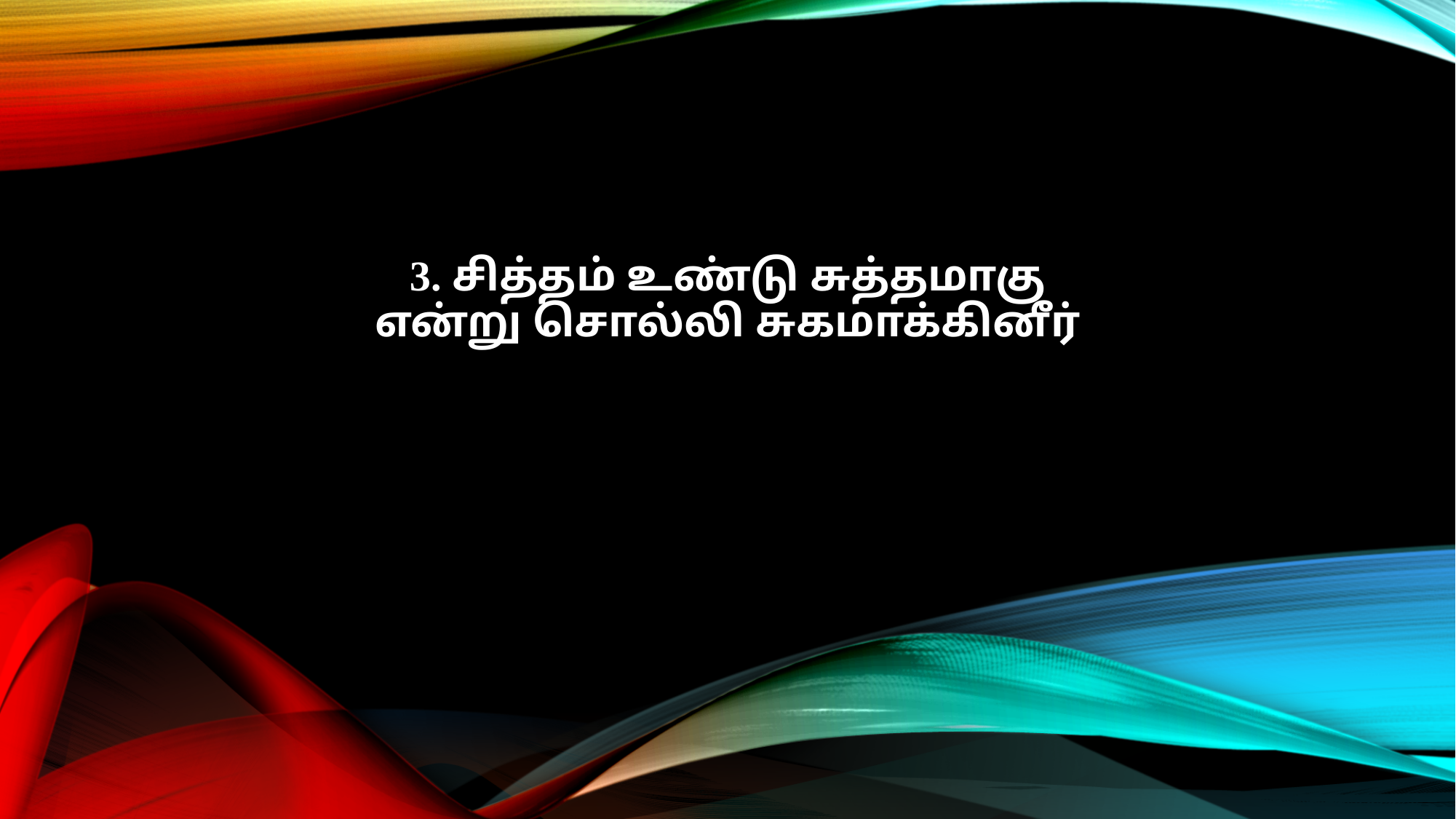

3. சித்தம் உண்டு சுத்தமாகு
என்று சொல்லி சுகமாக்கினீர்